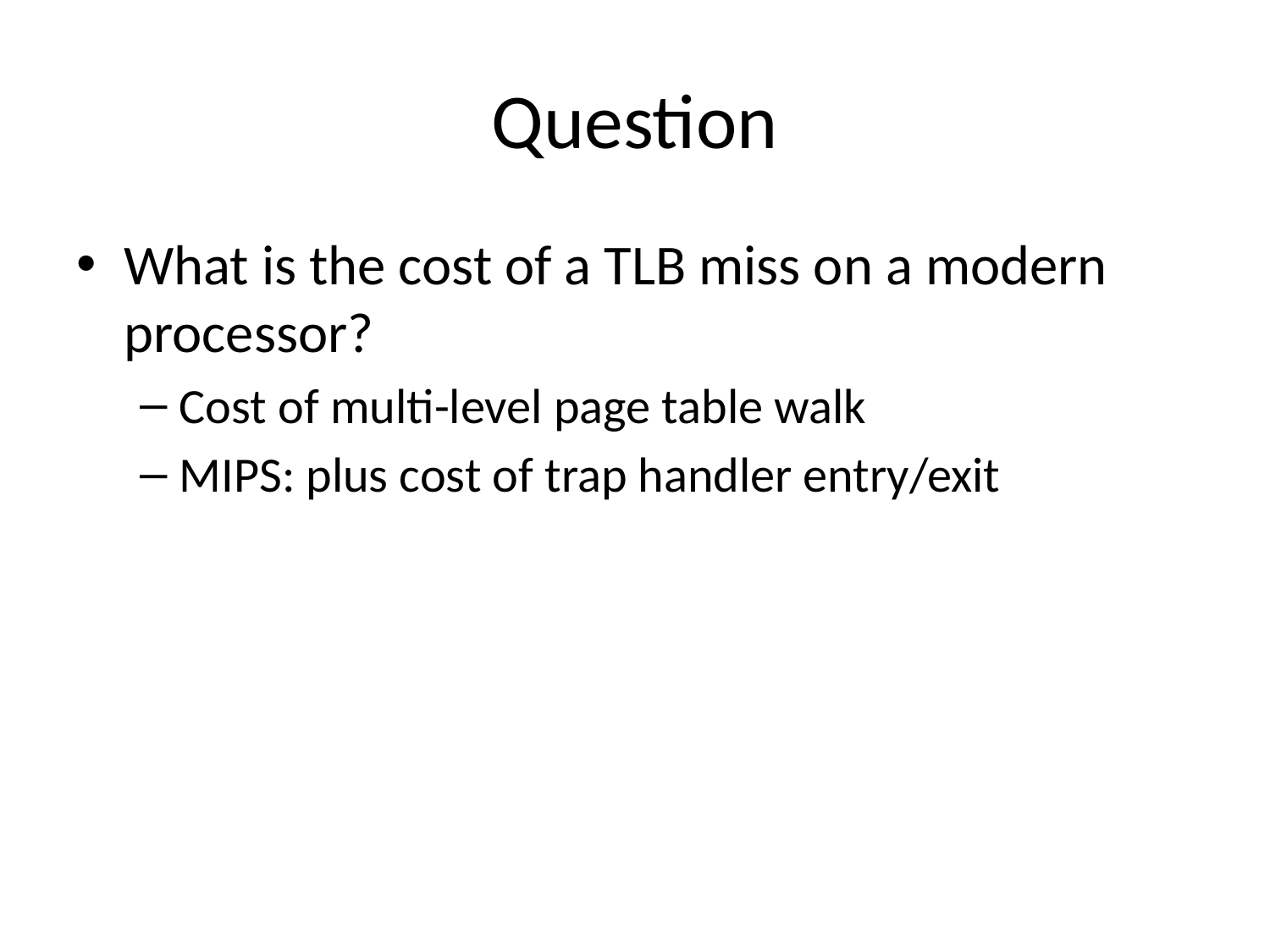

# Question
What is the cost of a TLB miss on a modern processor?
Cost of multi-level page table walk
MIPS: plus cost of trap handler entry/exit